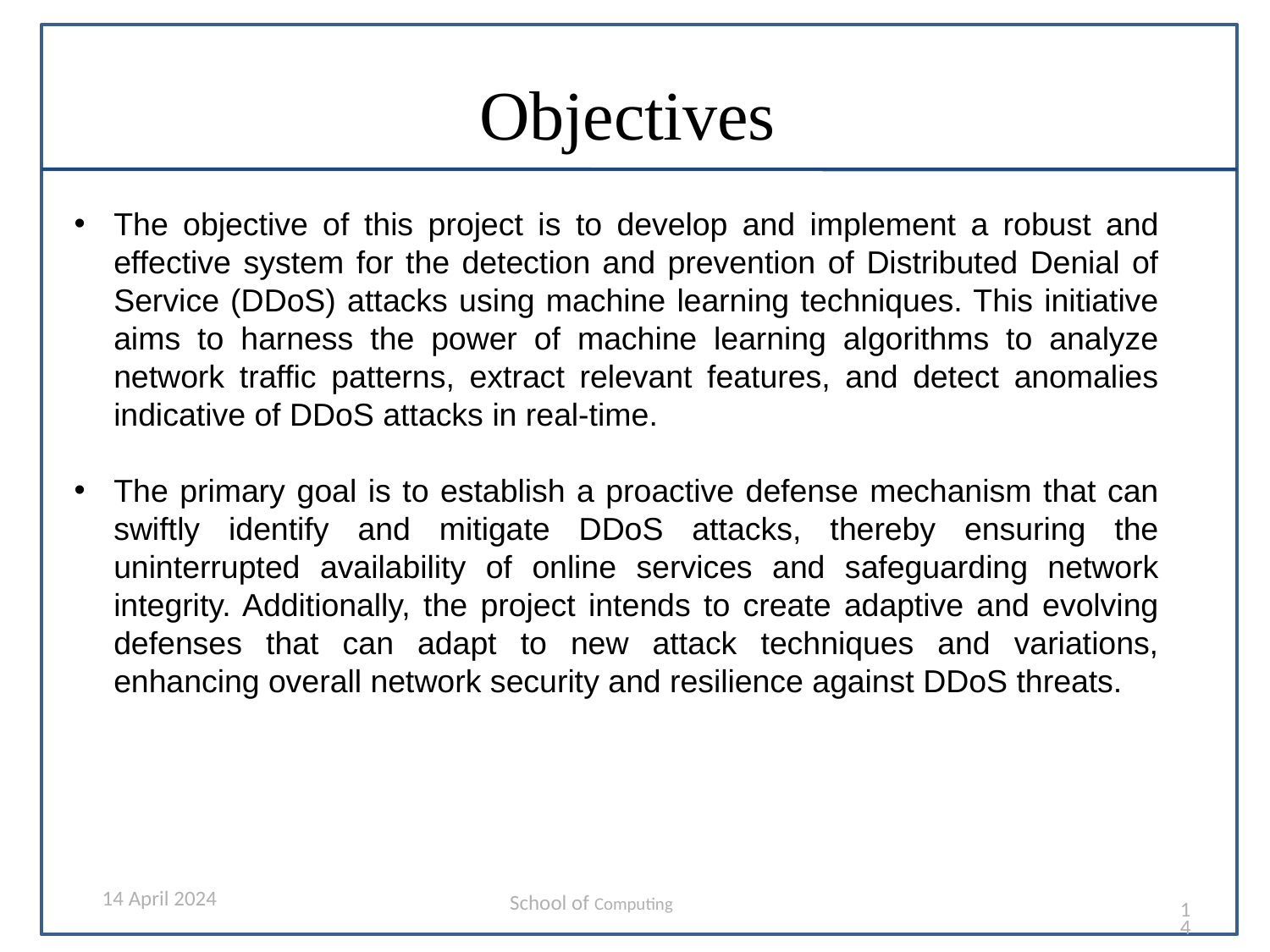

# Objectives
The objective of this project is to develop and implement a robust and effective system for the detection and prevention of Distributed Denial of Service (DDoS) attacks using machine learning techniques. This initiative aims to harness the power of machine learning algorithms to analyze network traffic patterns, extract relevant features, and detect anomalies indicative of DDoS attacks in real-time.

The primary goal is to establish a proactive defense mechanism that can swiftly identify and mitigate DDoS attacks, thereby ensuring the uninterrupted availability of online services and safeguarding network integrity. Additionally, the project intends to create adaptive and evolving defenses that can adapt to new attack techniques and variations, enhancing overall network security and resilience against DDoS threats.

14 April 2024
School of Computing
14